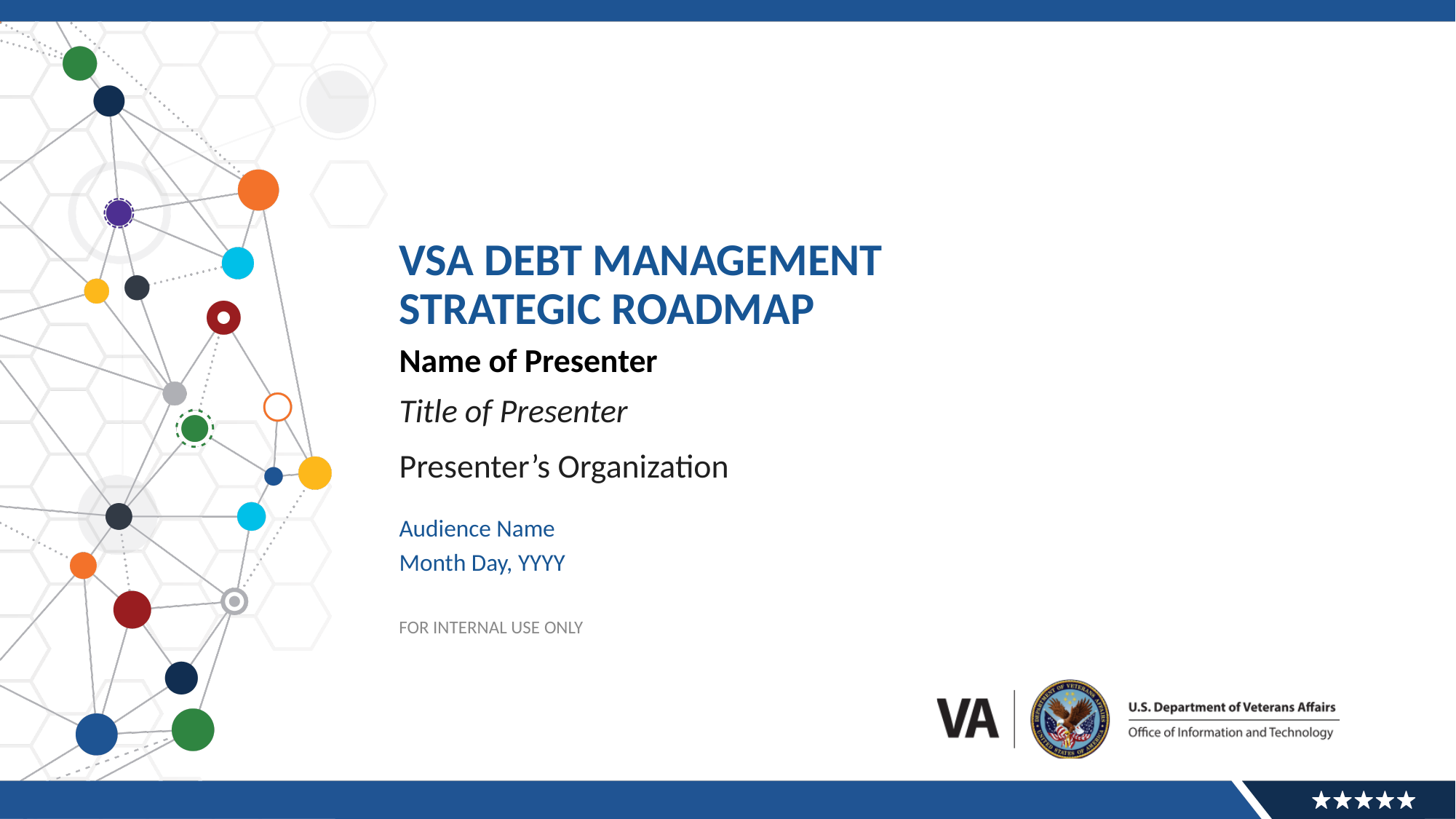

# VSA DEBT MANAGEMENT Strategic roadmap
Name of Presenter
Title of Presenter
Presenter’s Organization
Audience Name
Month Day, YYYY
FOR INTERNAL USE ONLY